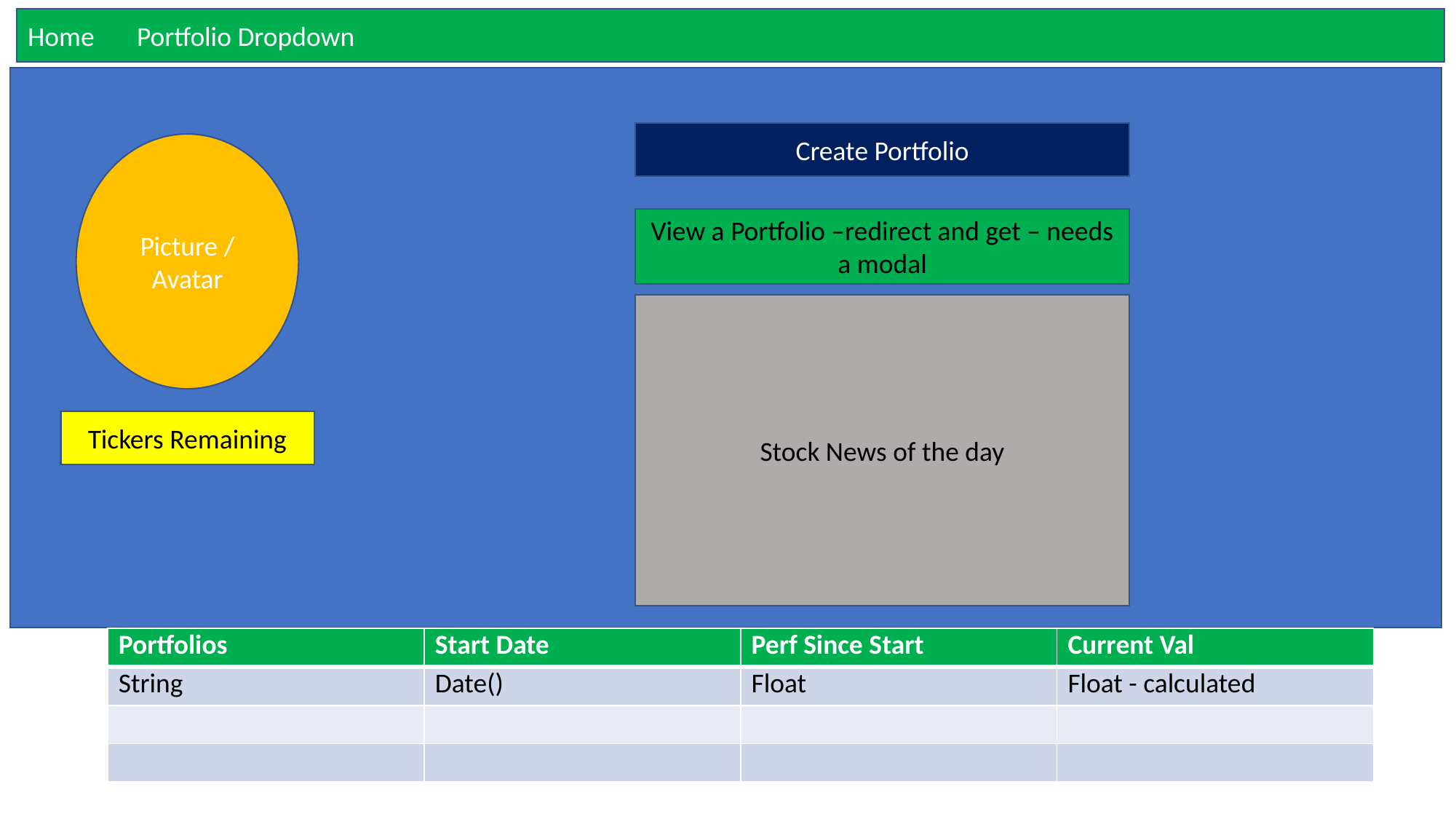

Home	Portfolio Dropdown

Create Portfolio
Picture / Avatar
#
View a Portfolio –redirect and get – needs a modal
Stock News of the day
Tickers Remaining

| Portfolios | Start Date | Perf Since Start | Current Val |
| --- | --- | --- | --- |
| String | Date() | Float | Float - calculated |
|  |  |  |  |
|  |  |  |  |